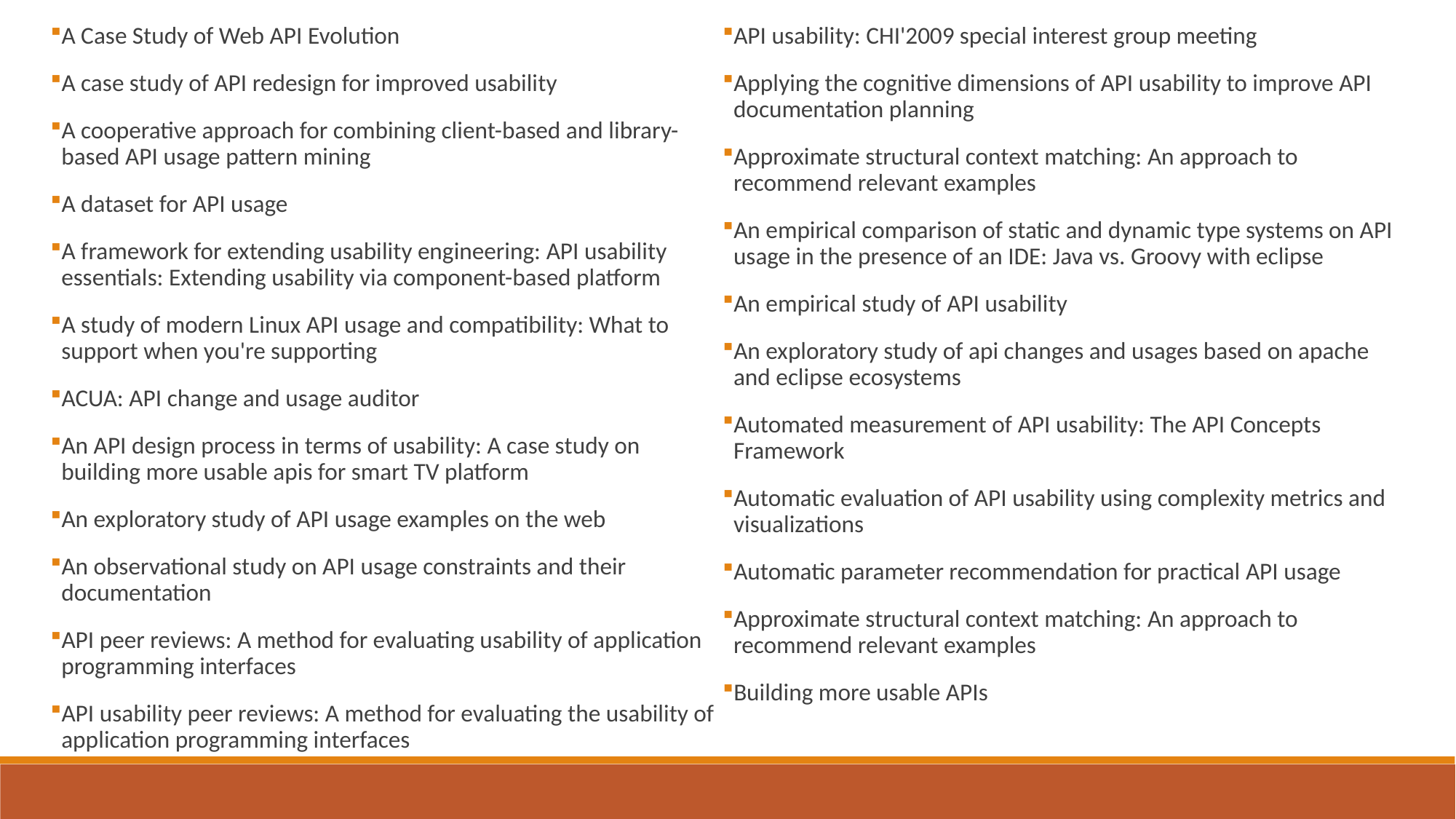

A Case Study of Web API Evolution
A case study of API redesign for improved usability
A cooperative approach for combining client-based and library-based API usage pattern mining
A dataset for API usage
A framework for extending usability engineering: API usability essentials: Extending usability via component-based platform
A study of modern Linux API usage and compatibility: What to support when you're supporting
ACUA: API change and usage auditor
An API design process in terms of usability: A case study on building more usable apis for smart TV platform
An exploratory study of API usage examples on the web
An observational study on API usage constraints and their documentation
API peer reviews: A method for evaluating usability of application programming interfaces
API usability peer reviews: A method for evaluating the usability of application programming interfaces
API usability: CHI'2009 special interest group meeting
Applying the cognitive dimensions of API usability to improve API documentation planning
Approximate structural context matching: An approach to recommend relevant examples
An empirical comparison of static and dynamic type systems on API usage in the presence of an IDE: Java vs. Groovy with eclipse
An empirical study of API usability
An exploratory study of api changes and usages based on apache and eclipse ecosystems
Automated measurement of API usability: The API Concepts Framework
Automatic evaluation of API usability using complexity metrics and visualizations
Automatic parameter recommendation for practical API usage
Approximate structural context matching: An approach to recommend relevant examples
Building more usable APIs